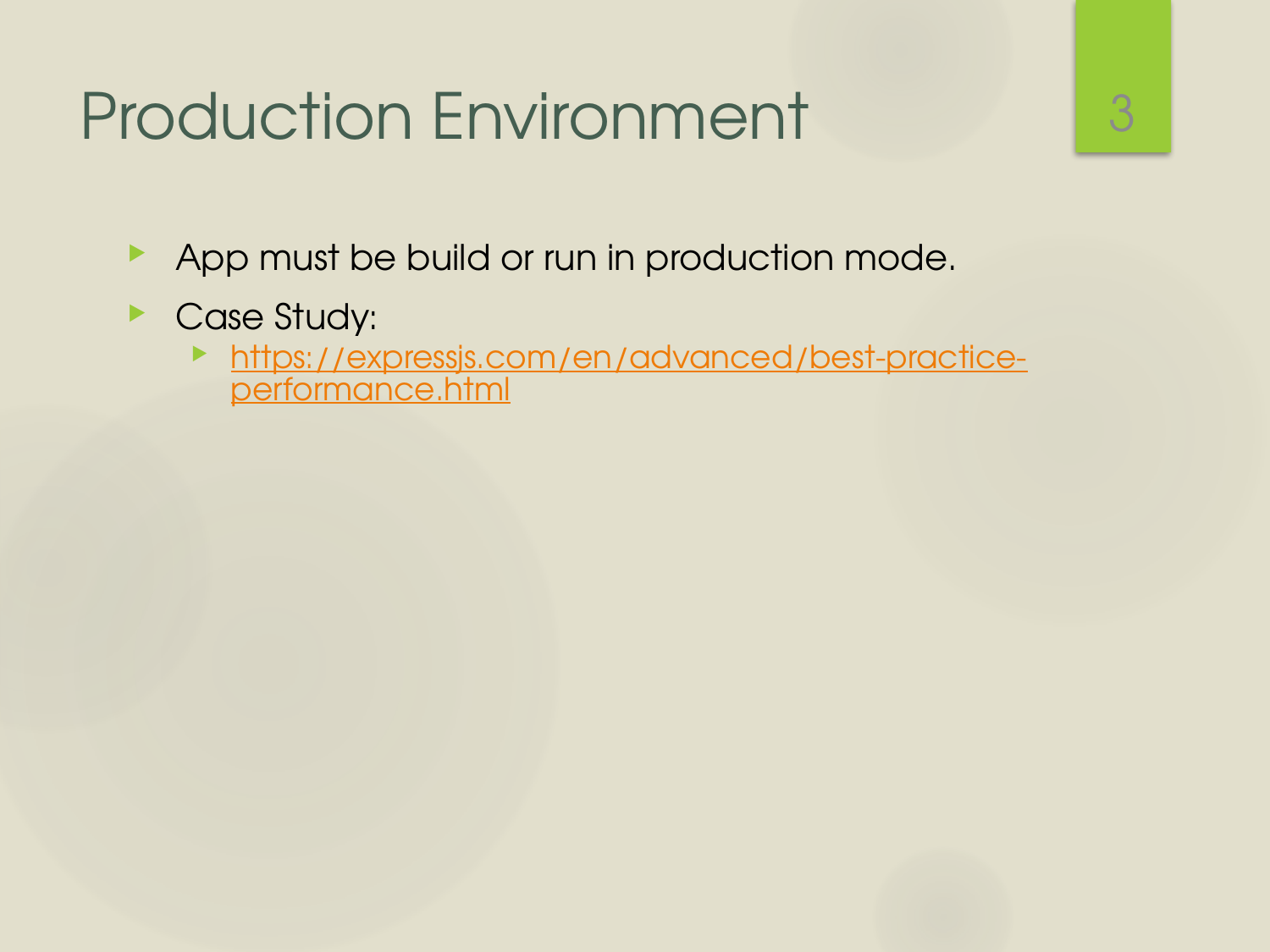

3
# Production Environment
App must be build or run in production mode.
Case Study:
https://expressjs.com/en/advanced/best-practice-performance.html